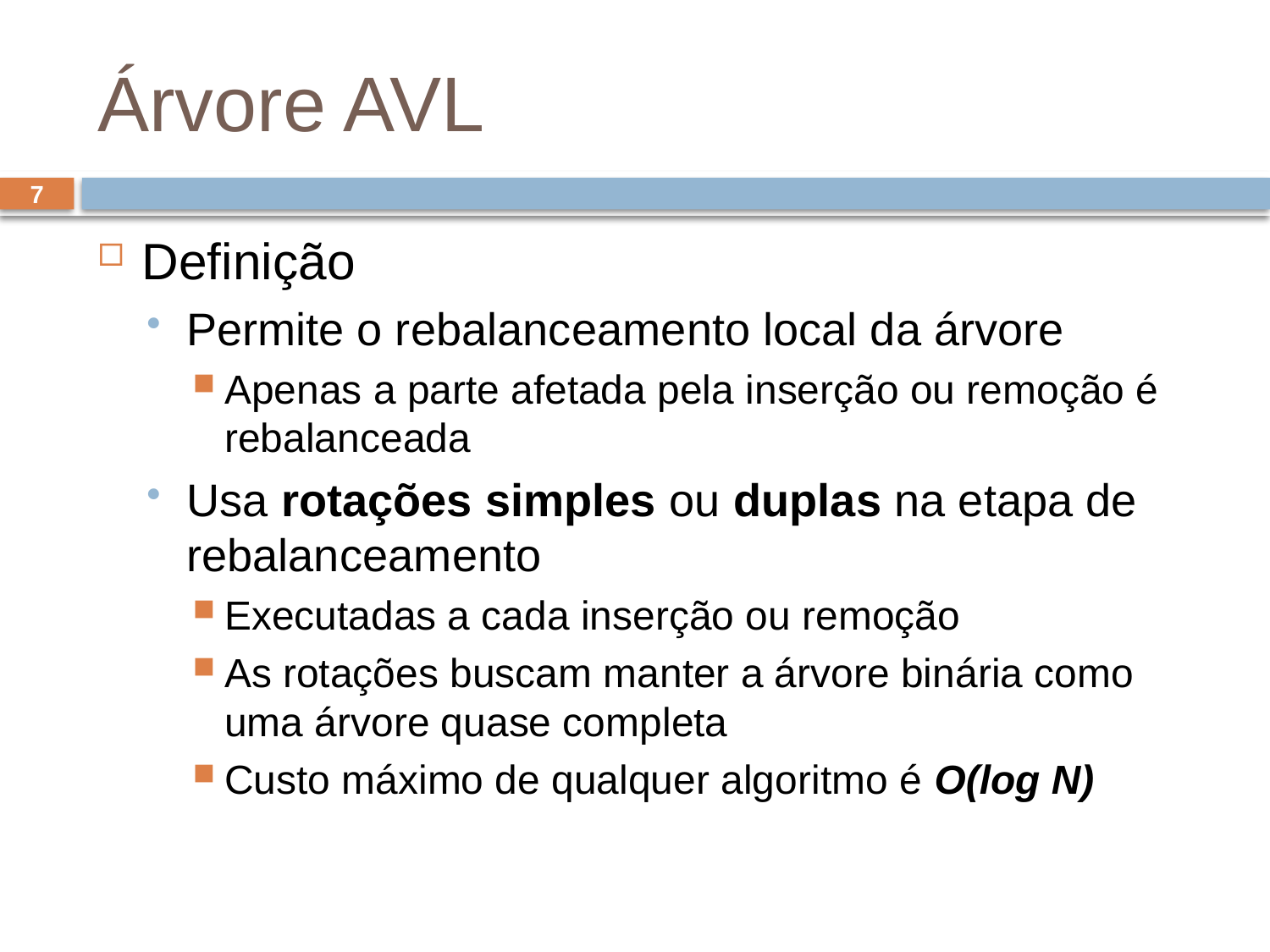

# Árvore AVL
7
Definição
Permite o rebalanceamento local da árvore
Apenas a parte afetada pela inserção ou remoção é rebalanceada
Usa rotações simples ou duplas na etapa de rebalanceamento
Executadas a cada inserção ou remoção
As rotações buscam manter a árvore binária como uma árvore quase completa
Custo máximo de qualquer algoritmo é O(log N)